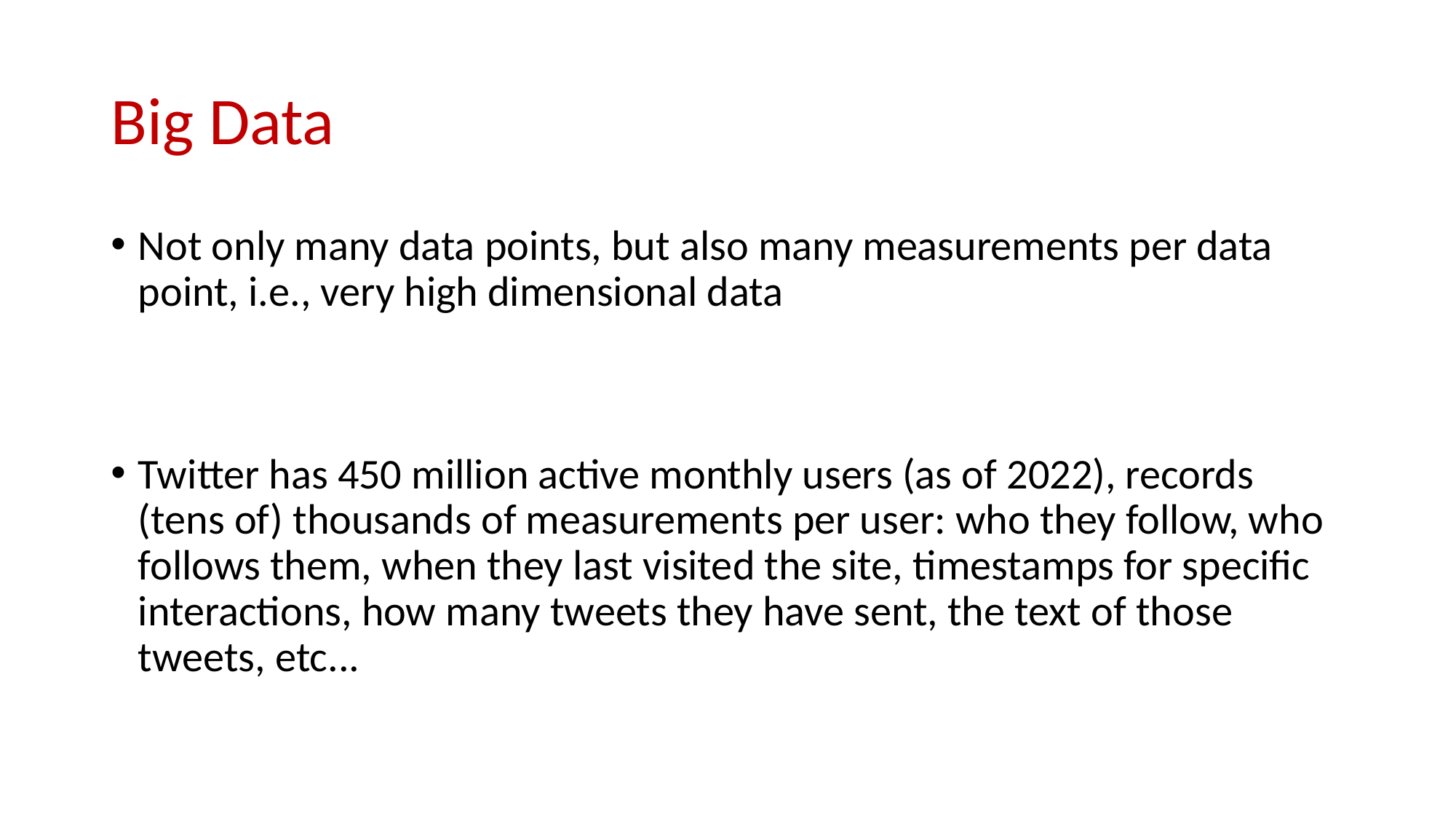

# Big Data
Not only many data points, but also many measurements per data point, i.e., very high dimensional data

Twitter has 450 million active monthly users (as of 2022), records (tens of) thousands of measurements per user: who they follow, who follows them, when they last visited the site, timestamps for specific interactions, how many tweets they have sent, the text of those tweets, etc...